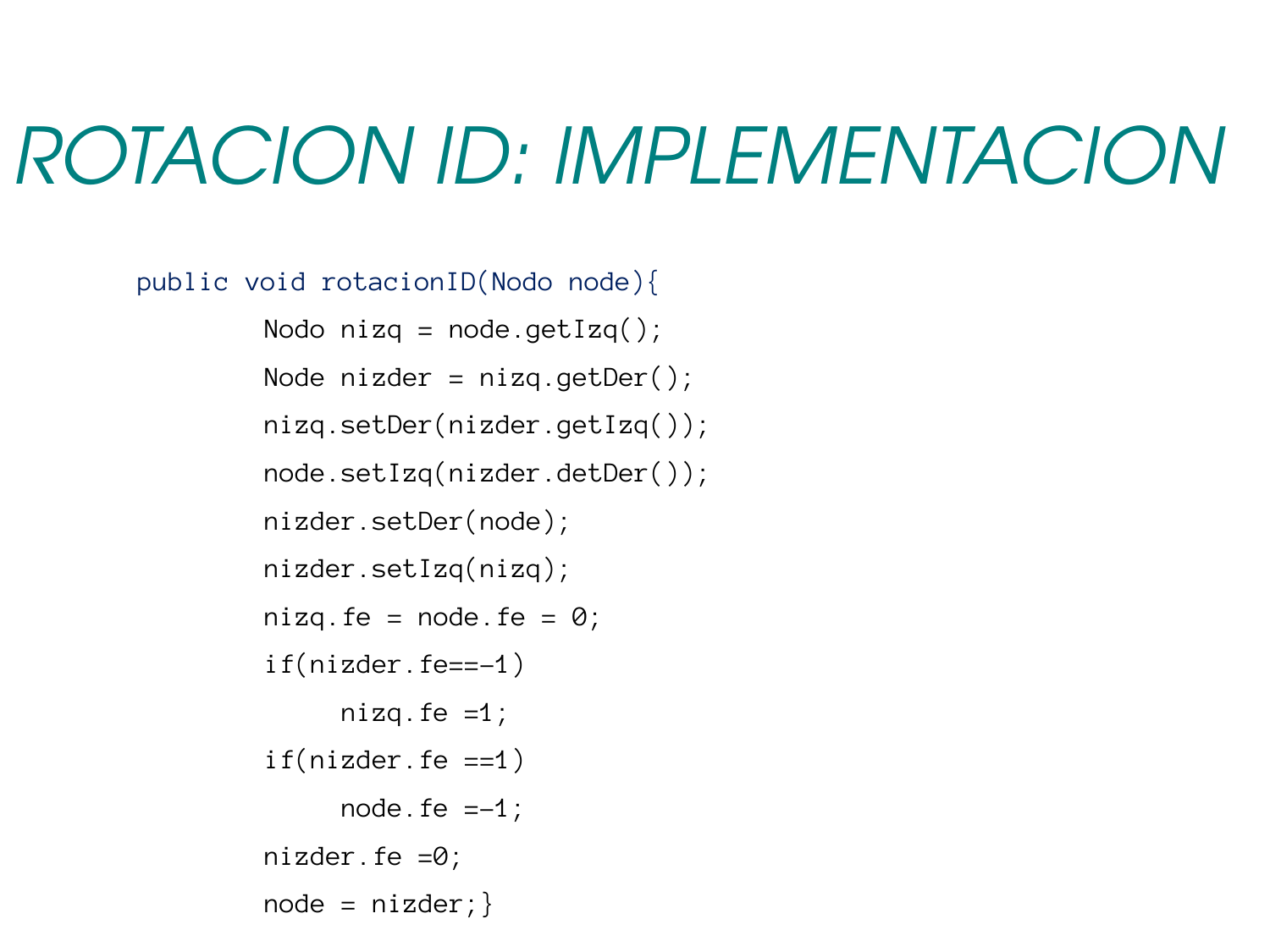

# ROTACION ID: IMPLEMENTACION
public void rotacionID(Nodo node){
	Nodo nizq = node.getIzq();
	Node nizder = nizq.getDer();
	nizq.setDer(nizder.getIzq());
	node.setIzq(nizder.detDer());
	nizder.setDer(node);
	nizder.setIzq(nizq);
	nizq.fe = node.fe = 0;
	if(nizder.fe==-1)
	     nizq.fe =1;
	if(nizder.fe ==1)
	     node.fe =-1;
	nizder.fe =0;
	node = nizder;}